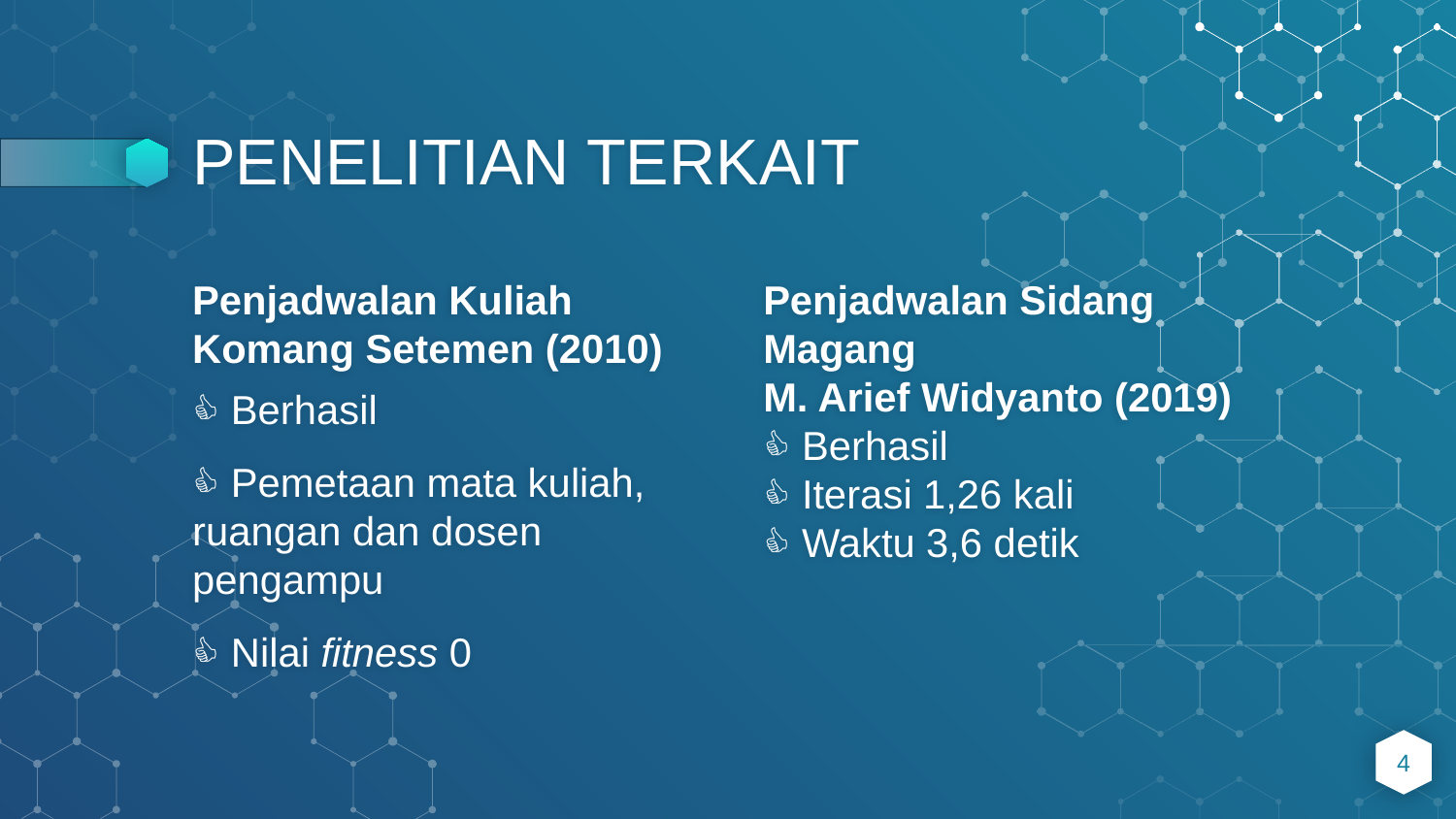

# PENELITIAN TERKAIT
Penjadwalan Kuliah
Komang Setemen (2010)
👍 Berhasil
👍 Pemetaan mata kuliah, ruangan dan dosen pengampu
👍 Nilai fitness 0
Penjadwalan Sidang Magang
M. Arief Widyanto (2019)
👍 Berhasil
👍 Iterasi 1,26 kali
👍 Waktu 3,6 detik
4